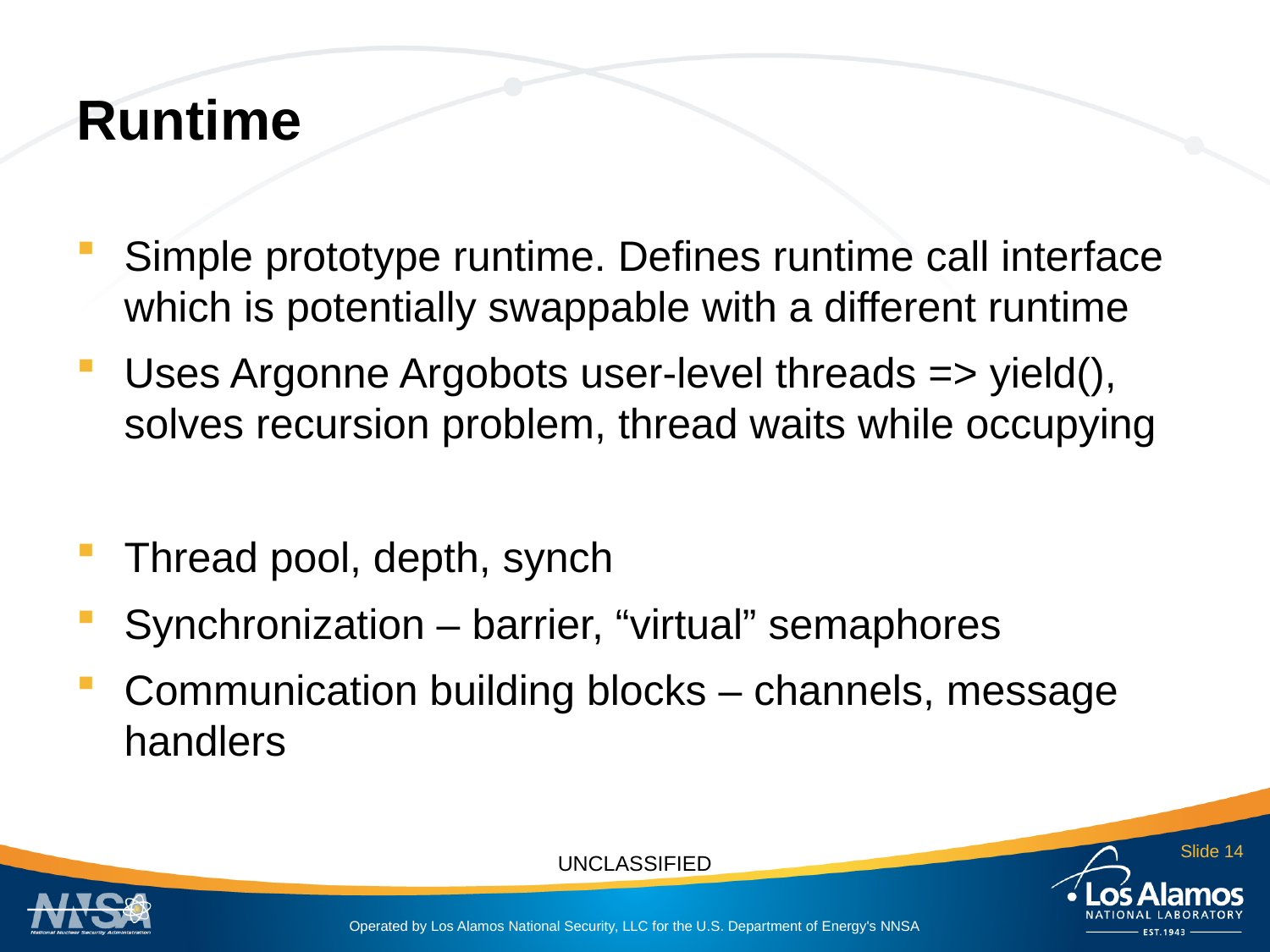

# Runtime
Simple prototype runtime. Defines runtime call interface which is potentially swappable with a different runtime
Uses Argonne Argobots user-level threads => yield(), solves recursion problem, thread waits while occupying

Thread pool, depth, synch
Synchronization – barrier, “virtual” semaphores
Communication building blocks – channels, message handlers

Slide 14